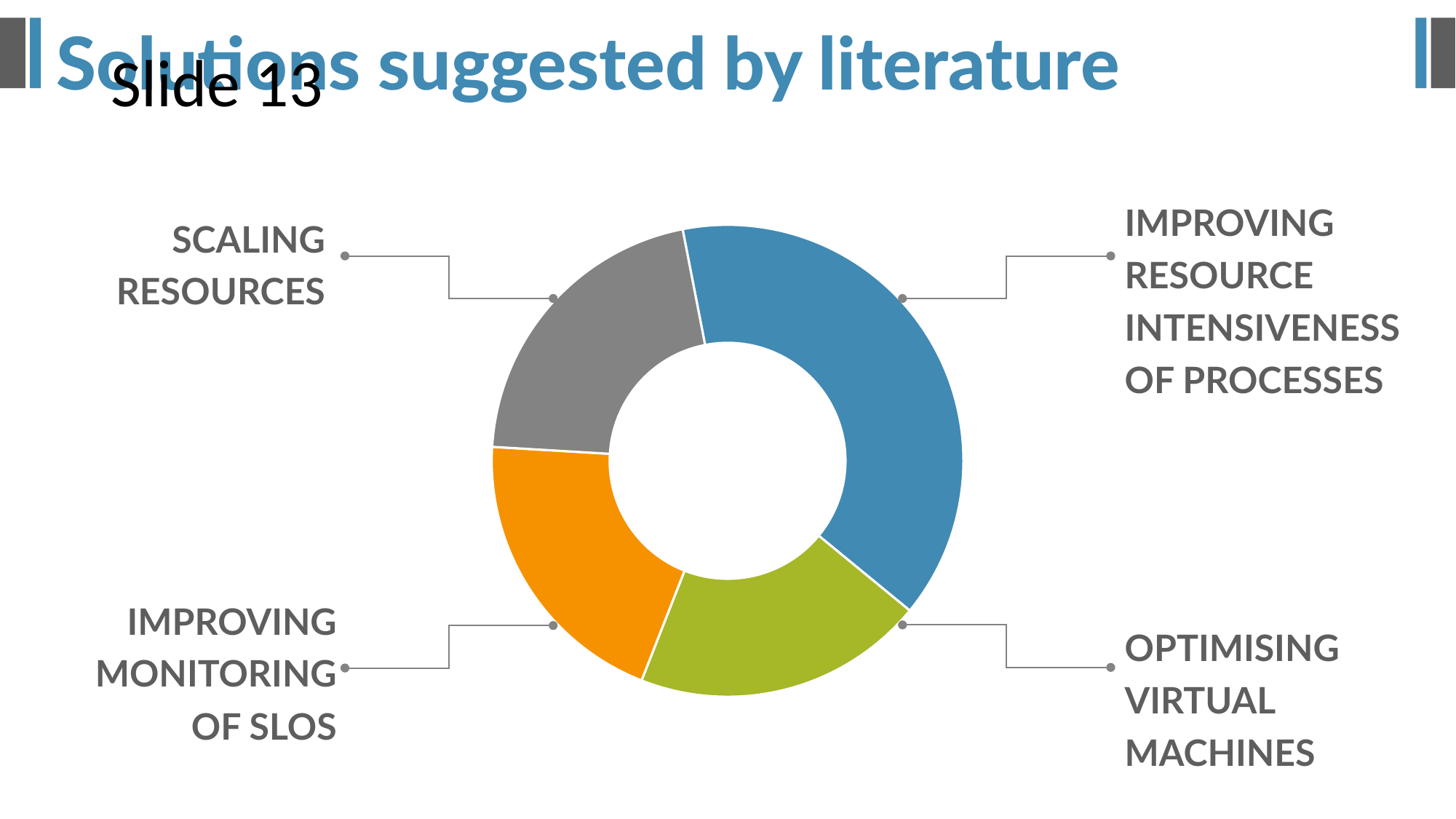

Solutions suggested by literature
# Slide 13
IMPROVING RESOURCE INTENSIVENESS OF PROCESSES
SCALING RESOURCES

### Chart

| Category | Column1 |
|---|---|
| Resource intensiveness | 0.39 |
| Scaling | 0.2 |
| VM | 0.2 |
| Monitoring | 0.21 |
IMPROVING MONITORING OF SLOS
OPTIMISING VIRTUAL MACHINES